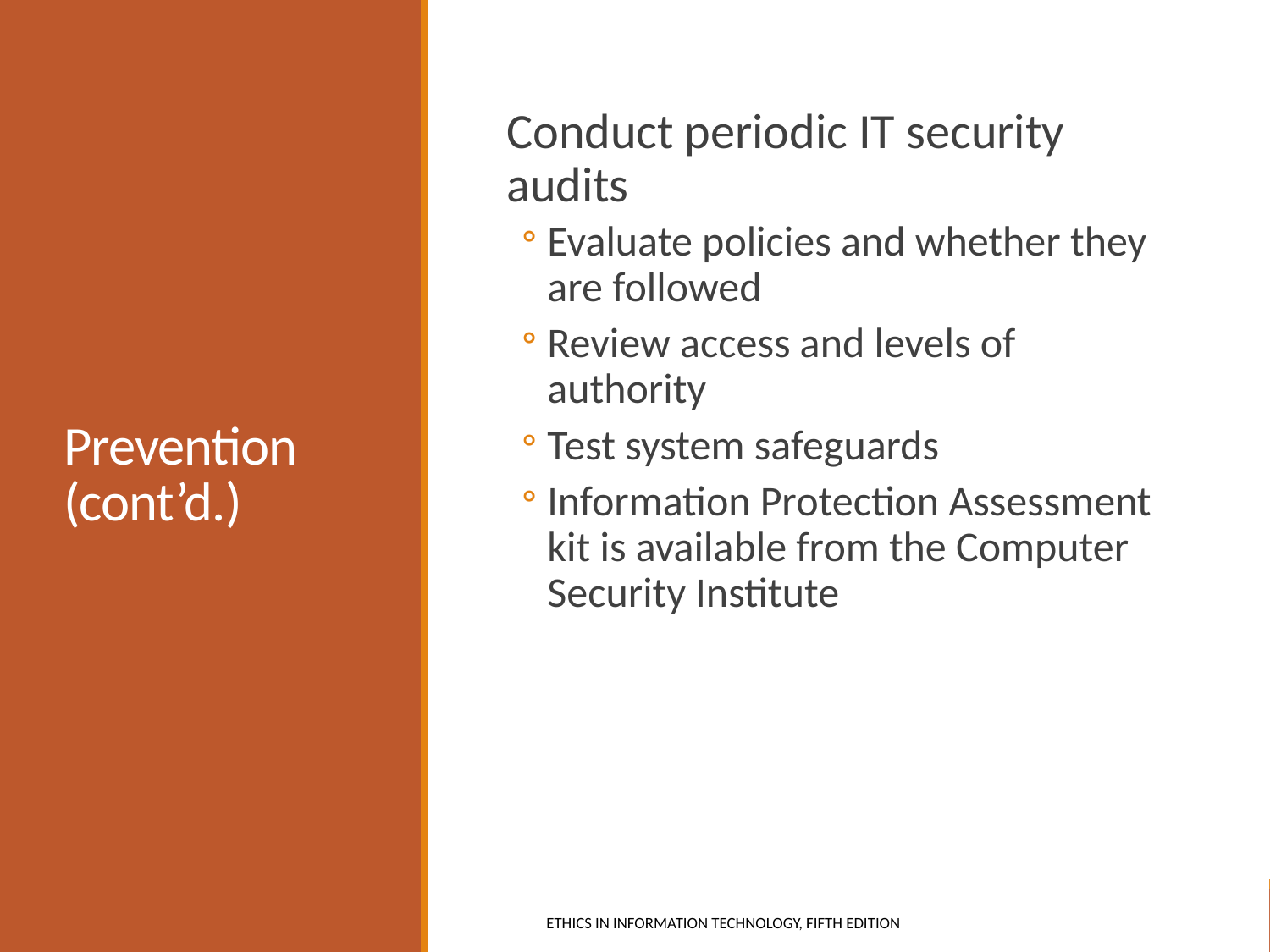

# Prevention (cont’d.)
Conduct periodic IT security audits
Evaluate policies and whether they are followed
Review access and levels of authority
Test system safeguards
Information Protection Assessment kit is available from the Computer Security Institute

Ethics in Information Technology, fifth Edition